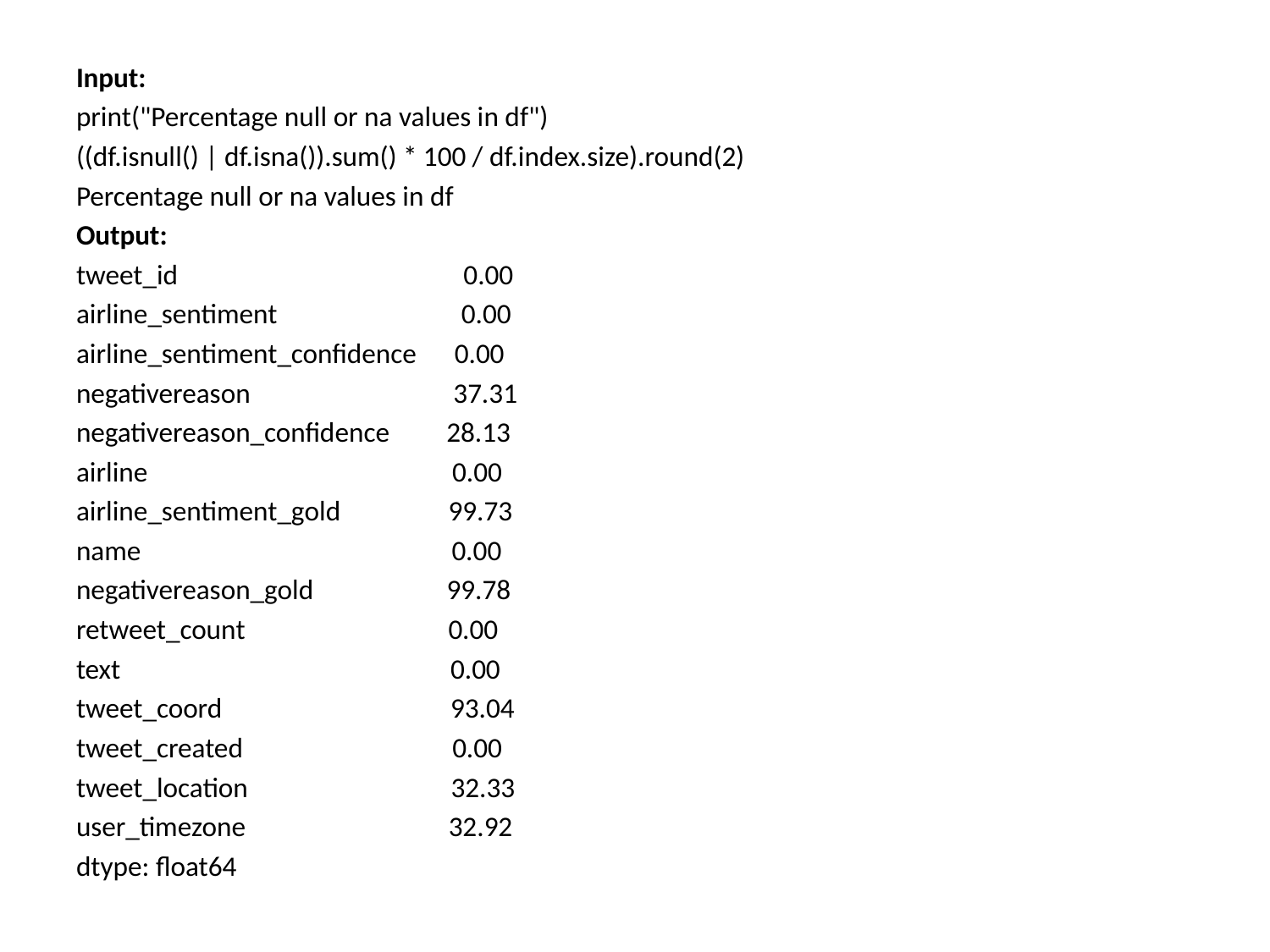

#
Input:
print("Percentage null or na values in df")
((df.isnull() | df.isna()).sum() * 100 / df.index.size).round(2)
Percentage null or na values in df
Output:
tweet_id                                             0.00
airline_sentiment                             0.00
airline_sentiment_confidence      0.00
negativereason                                37.31
negativereason_confidence         28.13
airline                                                0.00
airline_sentiment_gold                 99.73
name                                                 0.00
negativereason_gold                     99.78
retweet_count                                0.00
text                                                    0.00
tweet_coord                                    93.04
tweet_created                                 0.00
tweet_location                                32.33
user_timezone                                32.92
dtype: float64